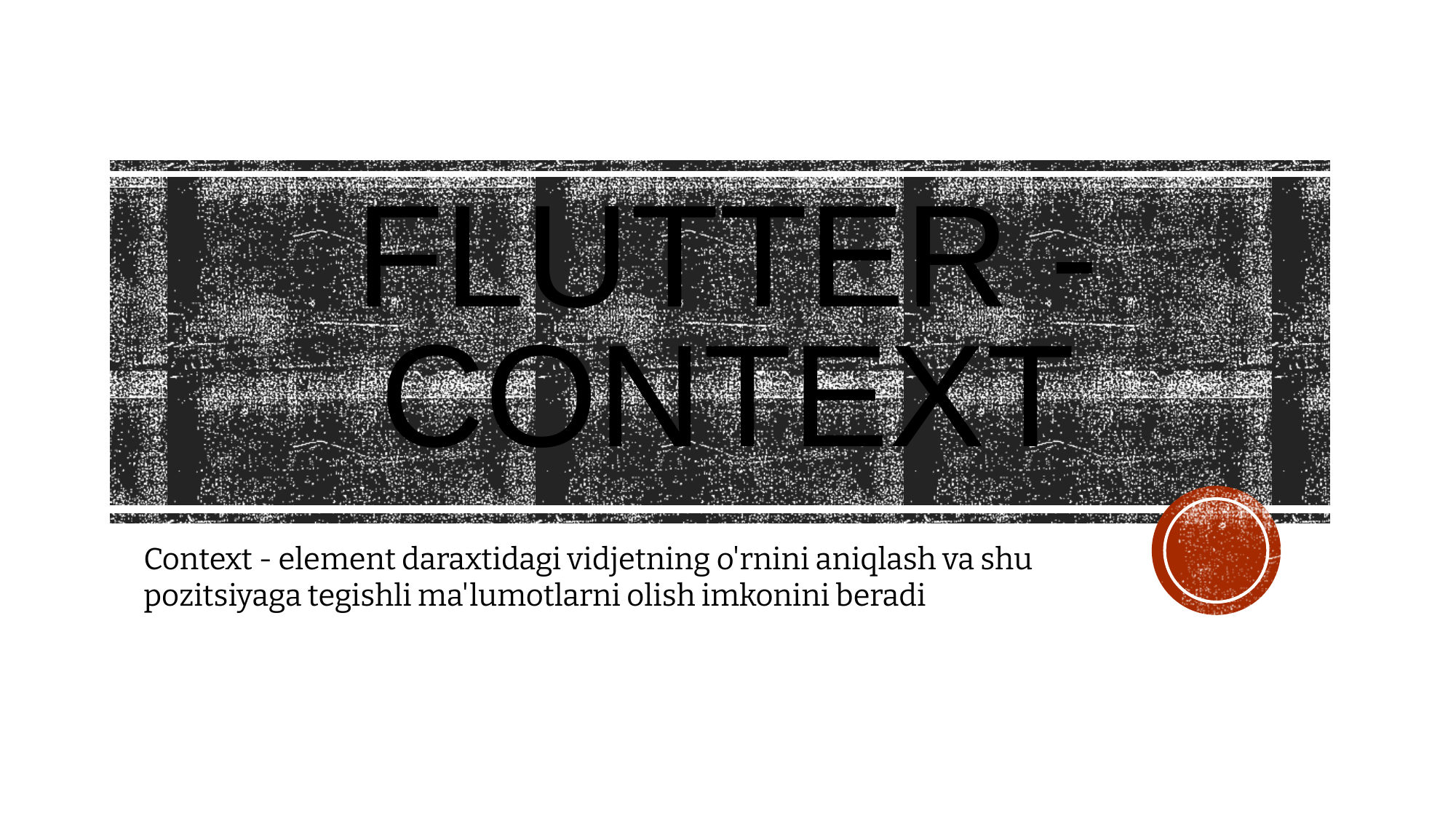

# Flutter - Context
Context - element daraxtidagi vidjetning o'rnini aniqlash va shu pozitsiyaga tegishli ma'lumotlarni olish imkonini beradi